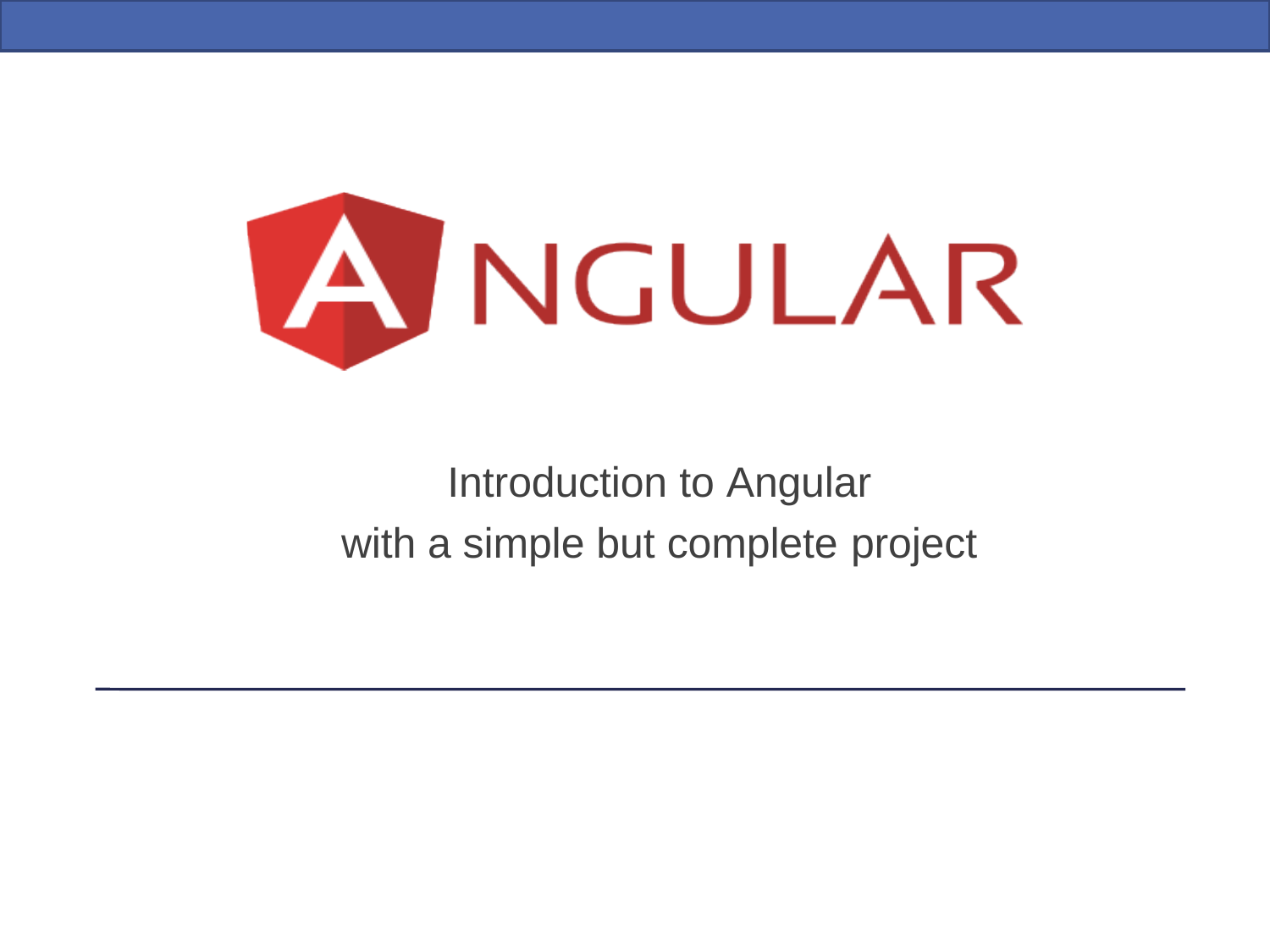

Introduction to Angular
with a simple but complete project